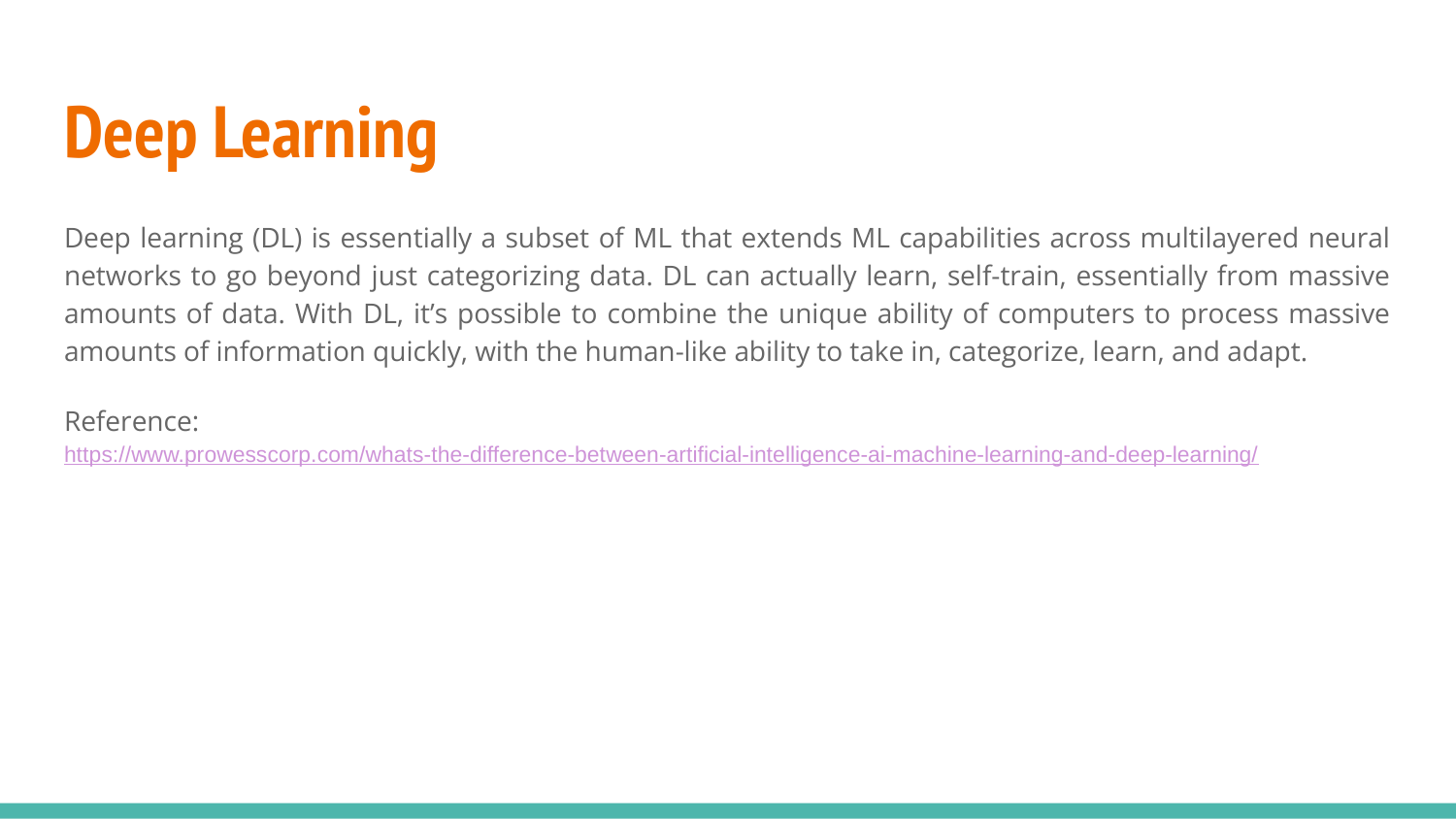

# Deep Learning
Deep learning (DL) is essentially a subset of ML that extends ML capabilities across multilayered neural networks to go beyond just categorizing data. DL can actually learn, self-train, essentially from massive amounts of data. With DL, it’s possible to combine the unique ability of computers to process massive amounts of information quickly, with the human-like ability to take in, categorize, learn, and adapt.
Reference: https://www.prowesscorp.com/whats-the-difference-between-artificial-intelligence-ai-machine-learning-and-deep-learning/